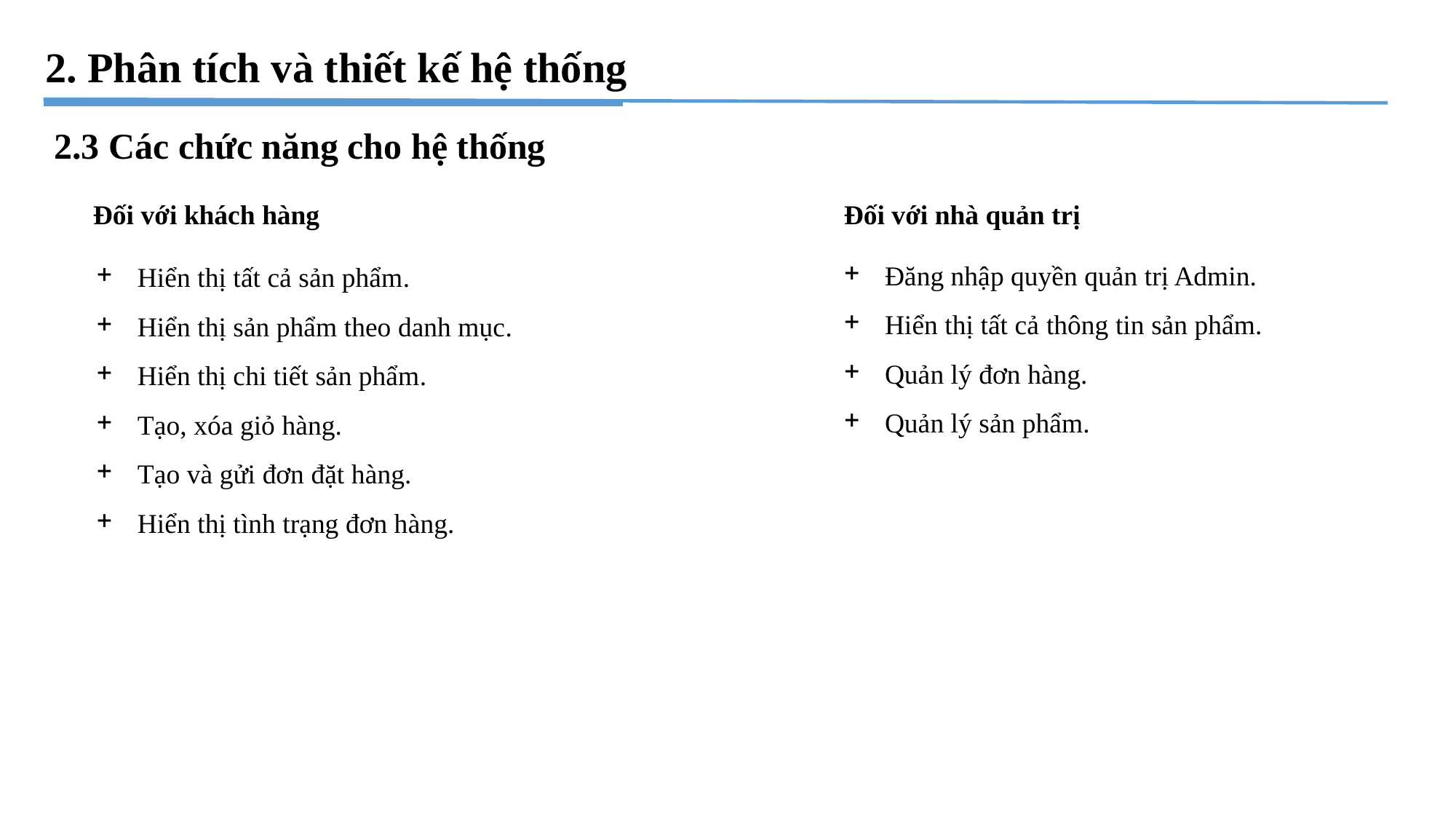

2. Phân tích và thiết kế hệ thống
2.3 Các chức năng cho hệ thống
Đối với khách hàng
Đối với nhà quản trị
Đăng nhập quyền quản trị Admin.
Hiển thị tất cả thông tin sản phẩm.
Quản lý đơn hàng.
Quản lý sản phẩm.
Hiển thị tất cả sản phẩm.
Hiển thị sản phẩm theo danh mục.
Hiển thị chi tiết sản phẩm.
Tạo, xóa giỏ hàng.
Tạo và gửi đơn đặt hàng.
Hiển thị tình trạng đơn hàng.